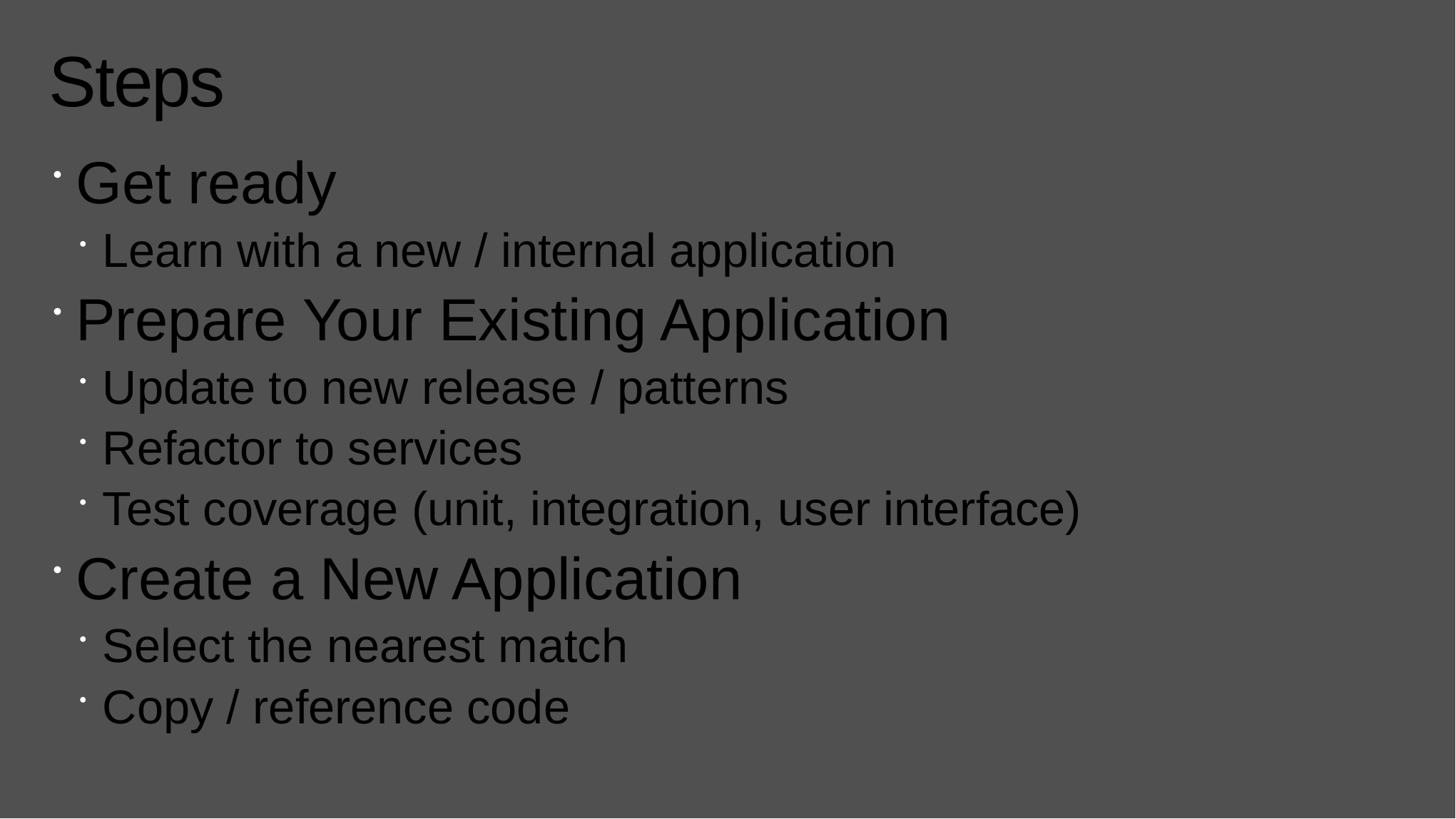

# Steps
Get ready
Learn with a new / internal application
Prepare Your Existing Application
Update to new release / patterns
Refactor to services
Test coverage (unit, integration, user interface)
Create a New Application
Select the nearest match
Copy / reference code